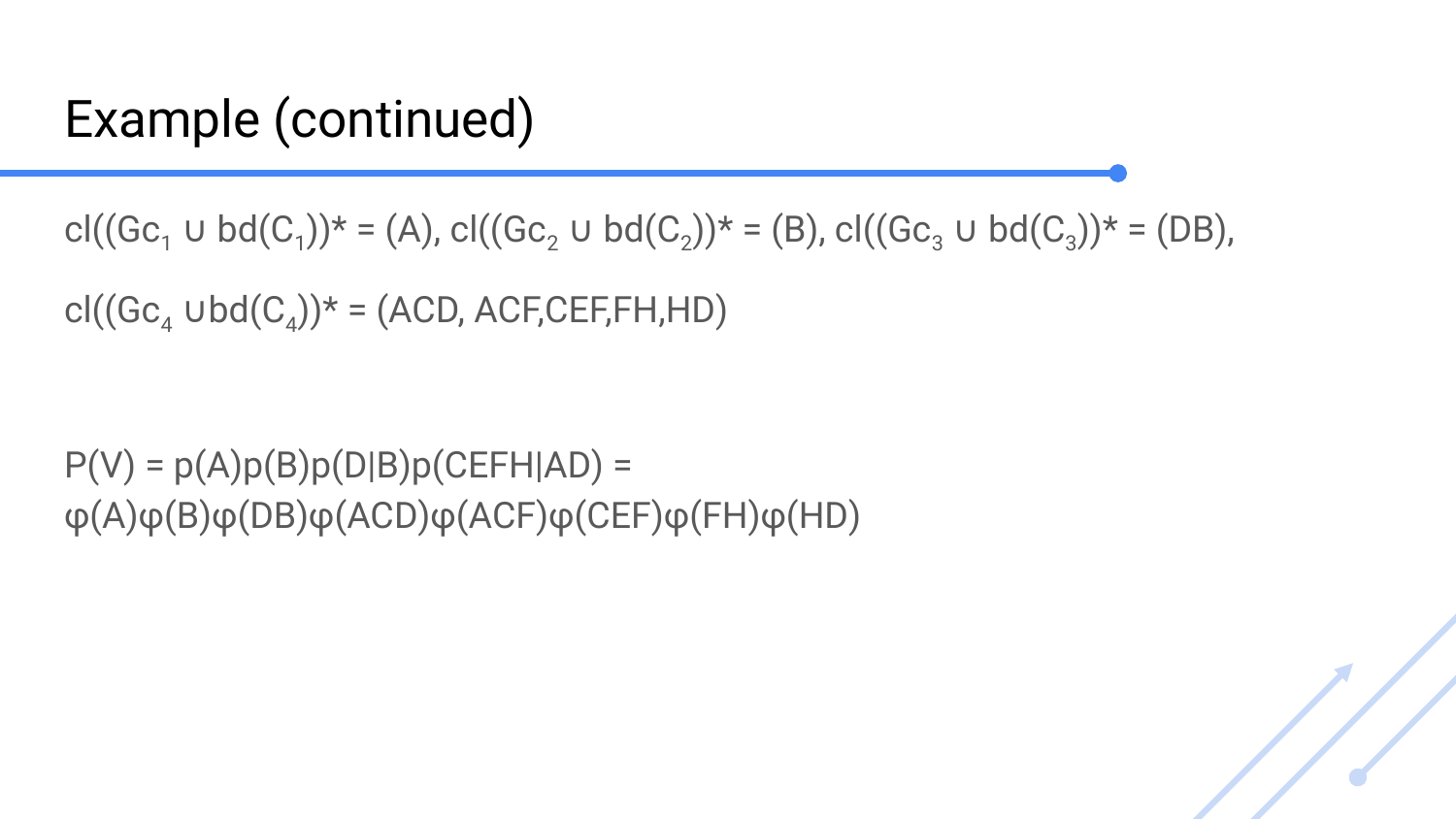

# Example (continued)
cl((Gc1 ∪ bd(C1))* = (A), cl((Gc2 ∪ bd(C2))* = (B), cl((Gc3 ∪ bd(C3))* = (DB),
cl((Gc4 ∪bd(C4))* = (ACD, ACF,CEF,FH,HD)

P(V) = p(A)p(B)p(D|B)p(CEFH|AD) = φ(A)φ(B)φ(DB)φ(ACD)φ(ACF)φ(CEF)φ(FH)φ(HD)